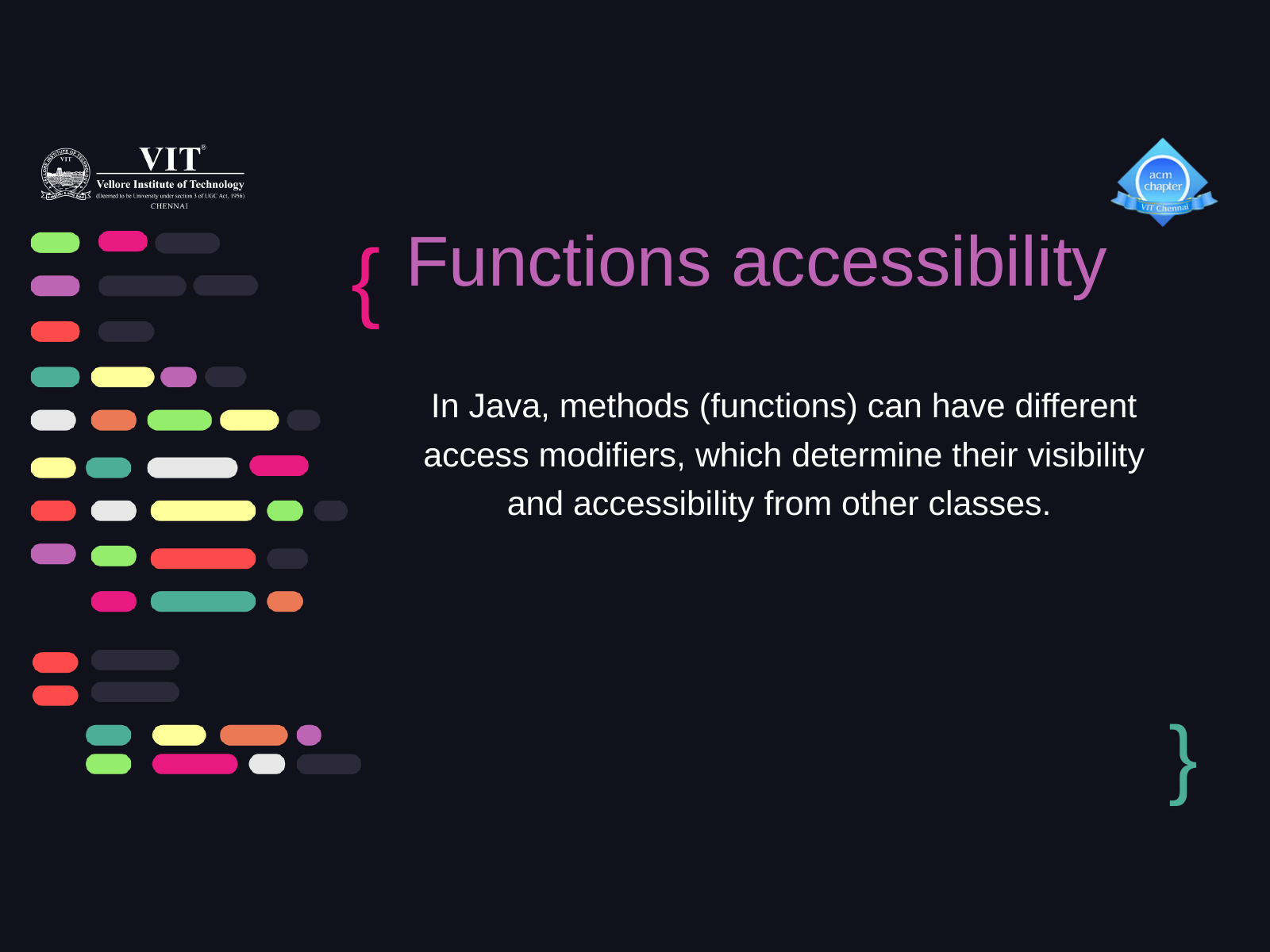

{
Functions accessibility

In Java, methods (functions) can have different access modifiers, which determine their visibility and accessibility from other classes.
}